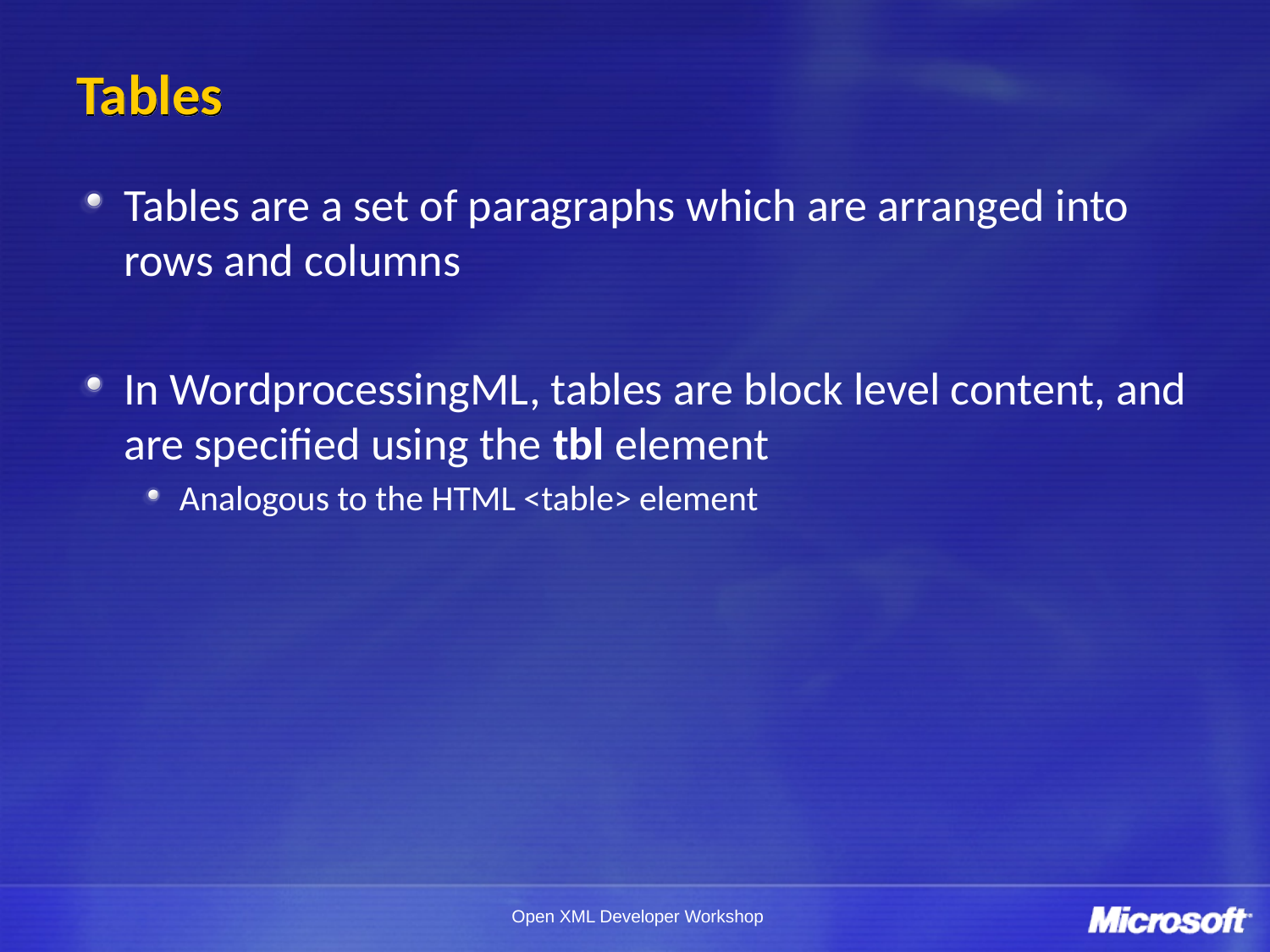

# Tables
Tables are a set of paragraphs which are arranged into rows and columns

In WordprocessingML, tables are block level content, and are specified using the tbl element
Analogous to the HTML <table> element